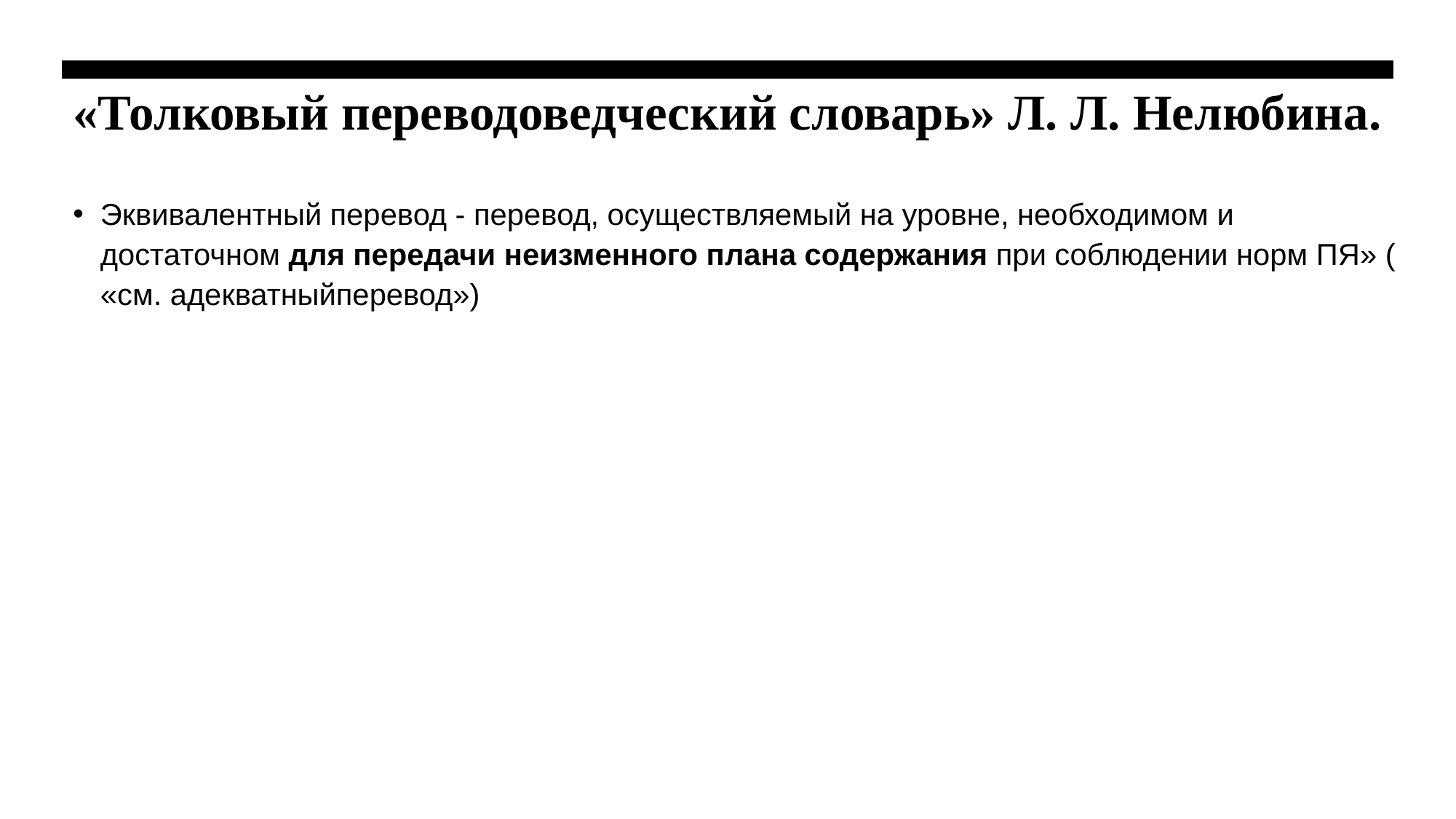

# «Толковый переводоведческий словарь» Л. Л. Нелюбина.
Эквивалентный перевод - перевод, осуществляемый на уровне, необходимом и достаточном для передачи неизменного плана содержания при соблюдении норм ПЯ» ( «см. адекватныйперевод»)